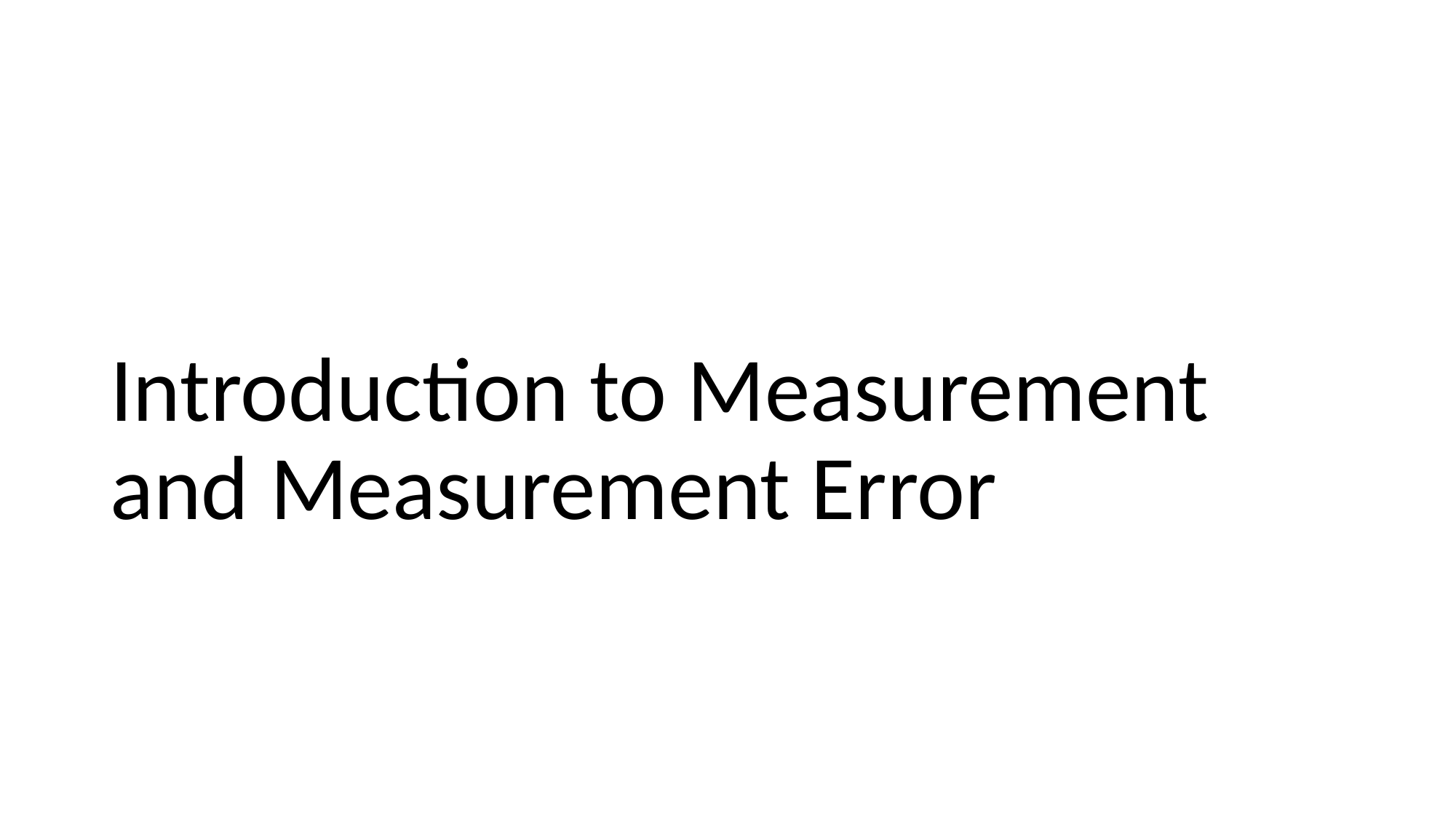

# Introduction to Measurement and Measurement Error